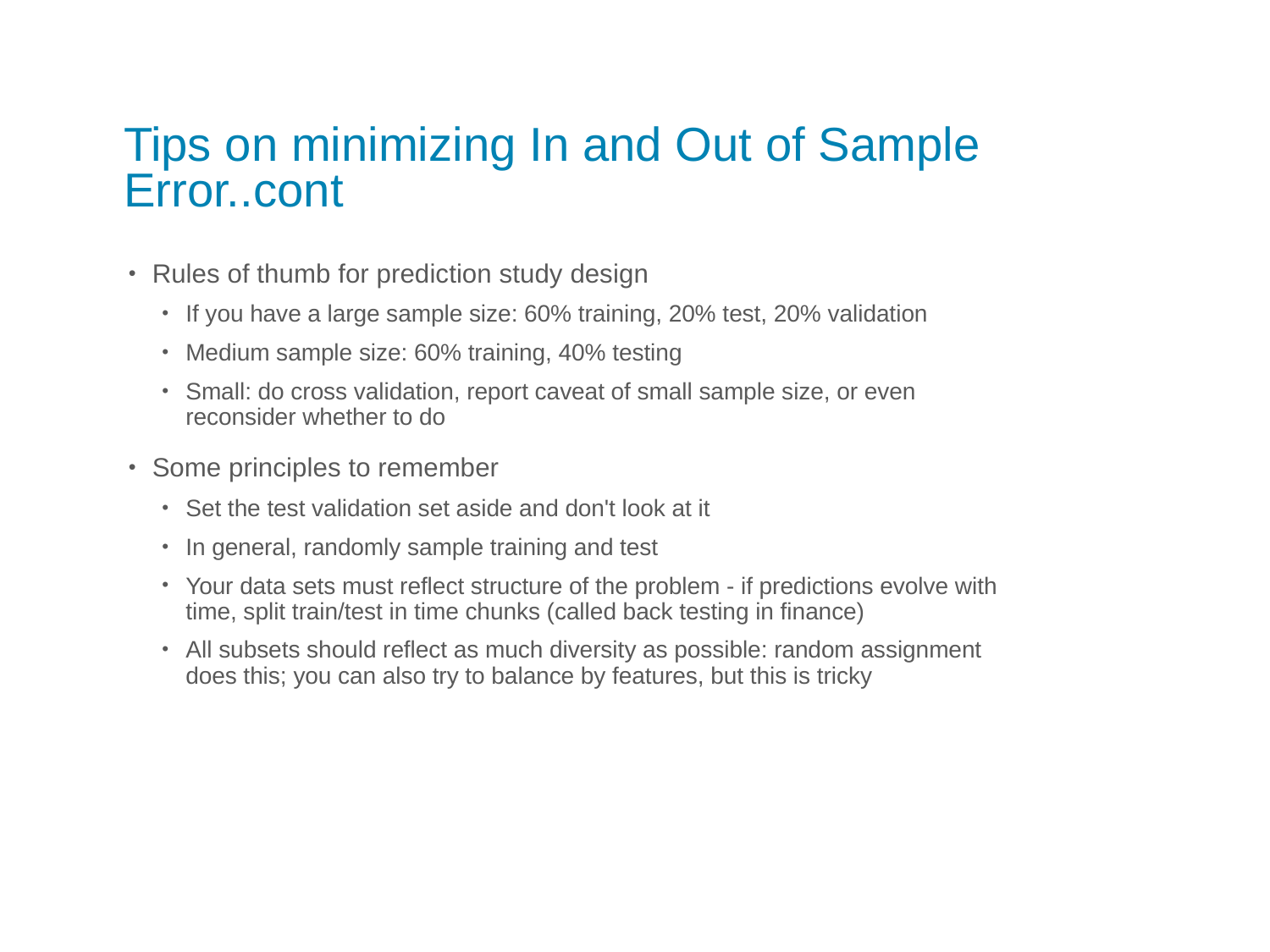

# Tips on minimizing In and Out of Sample Error..cont
Rules of thumb for prediction study design
If you have a large sample size: 60% training, 20% test, 20% validation
Medium sample size: 60% training, 40% testing
Small: do cross validation, report caveat of small sample size, or even reconsider whether to do
Some principles to remember
Set the test validation set aside and don't look at it
In general, randomly sample training and test
Your data sets must reflect structure of the problem - if predictions evolve with time, split train/test in time chunks (called back testing in finance)
All subsets should reflect as much diversity as possible: random assignment does this; you can also try to balance by features, but this is tricky